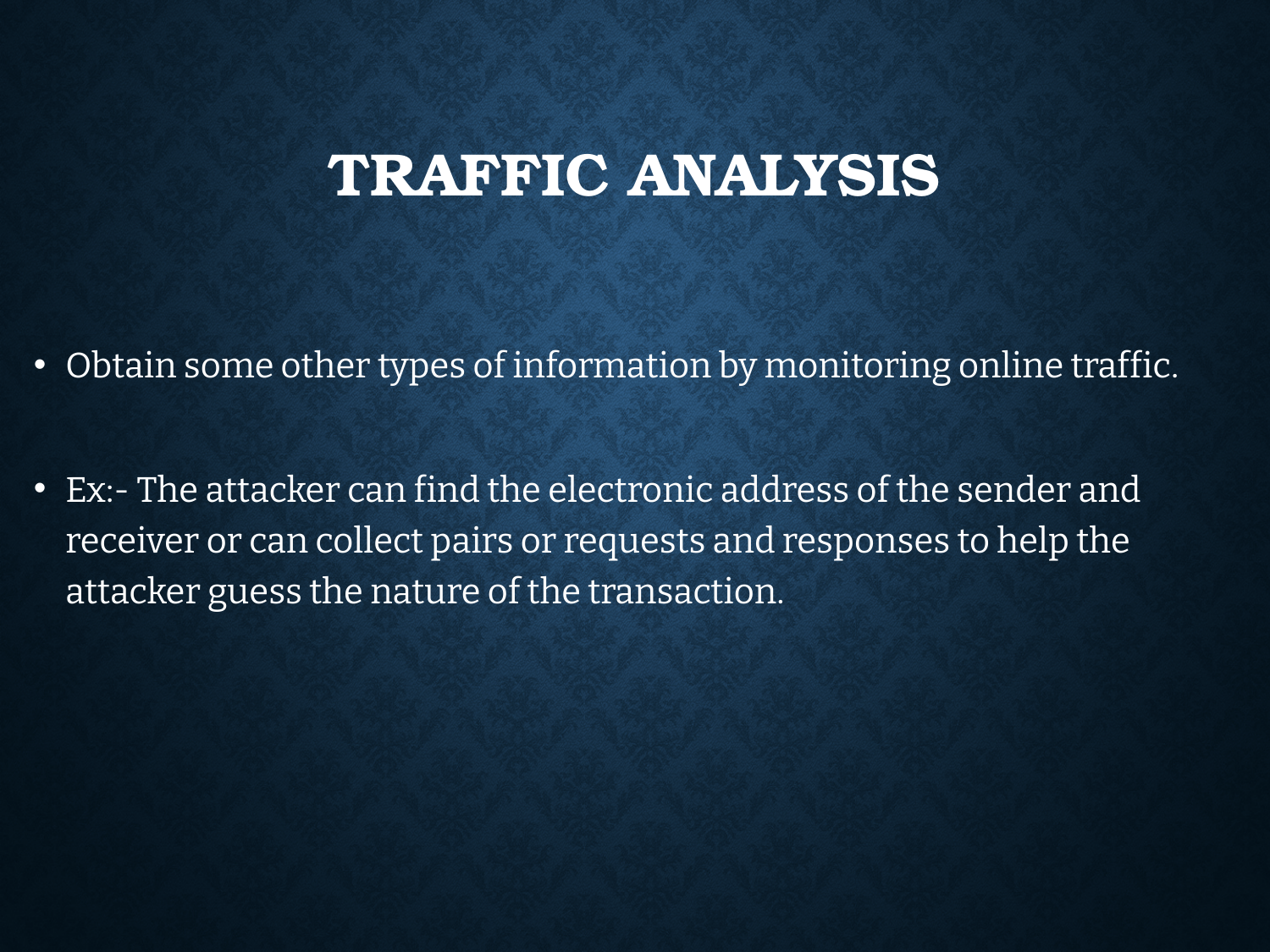

# Traffic Analysis
Obtain some other types of information by monitoring online traffic.

Ex:- The attacker can find the electronic address of the sender and receiver or can collect pairs or requests and responses to help the attacker guess the nature of the transaction.